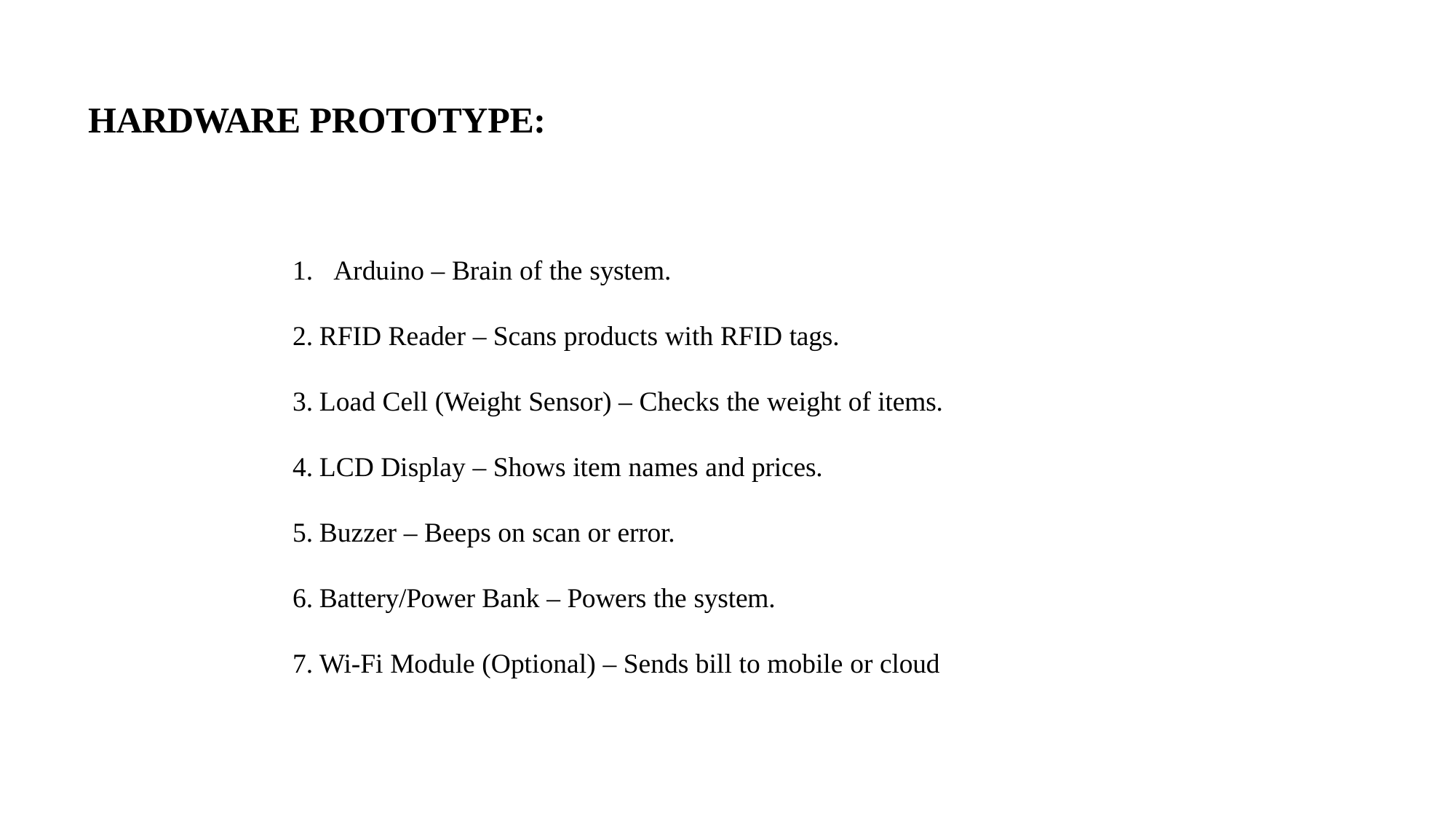

# HARDWARE PROTOTYPE:
Arduino – Brain of the system.
RFID Reader – Scans products with RFID tags.
Load Cell (Weight Sensor) – Checks the weight of items.
LCD Display – Shows item names and prices.
Buzzer – Beeps on scan or error.
Battery/Power Bank – Powers the system.
Wi-Fi Module (Optional) – Sends bill to mobile or cloud